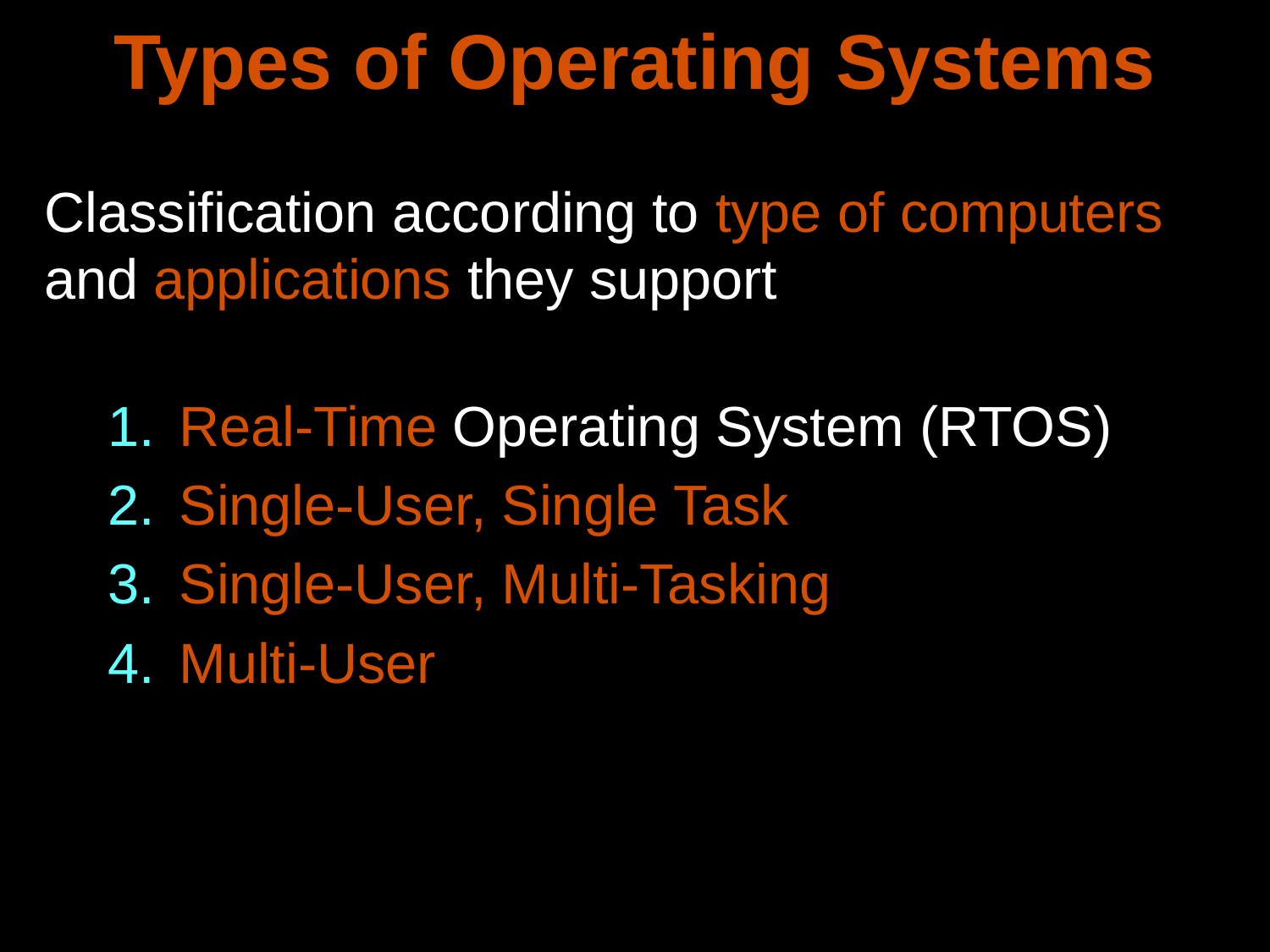

Types of Operating Systems
Classification according to type of computers and applications they support

Real-Time Operating System (RTOS)
Single-User, Single Task
Single-User, Multi-Tasking
Multi-User